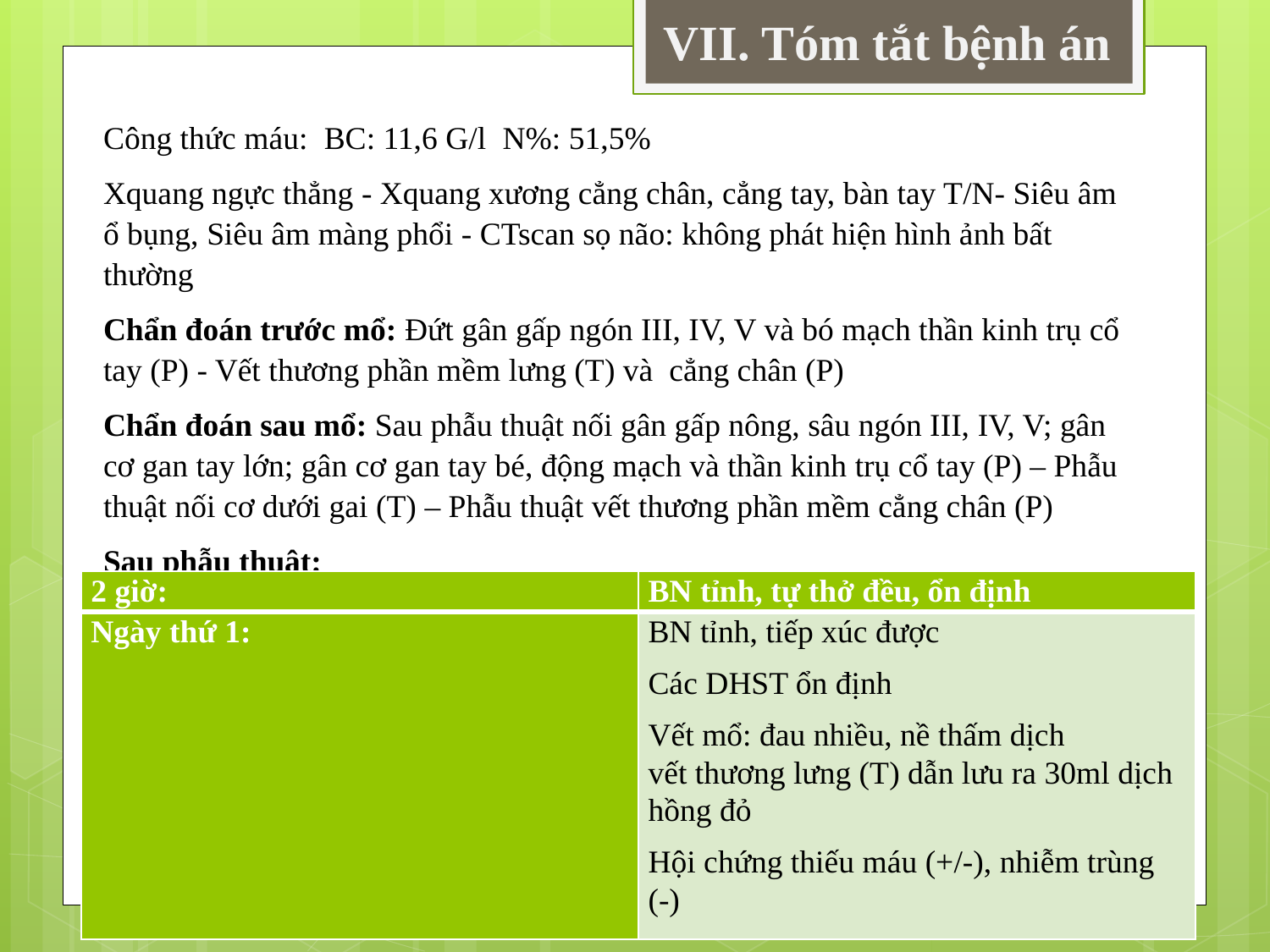

VII. Tóm tắt bệnh án

Công thức máu:  BC: 11,6 G/l  N%: 51,5%
Xquang ngực thẳng - Xquang xương cẳng chân, cẳng tay, bàn tay T/N- Siêu âm ổ bụng, Siêu âm màng phổi - CTscan sọ não: không phát hiện hình ảnh bất thường
Chẩn đoán trước mổ: Đứt gân gấp ngón III, IV, V và bó mạch thần kinh trụ cổ tay (P) - Vết thương phần mềm lưng (T) và  cẳng chân (P)
Chẩn đoán sau mổ: Sau phẫu thuật nối gân gấp nông, sâu ngón III, IV, V; gân cơ gan tay lớn; gân cơ gan tay bé, động mạch và thần kinh trụ cổ tay (P) – Phẫu thuật nối cơ dưới gai (T) – Phẫu thuật vết thương phần mềm cẳng chân (P)
Sau phẫu thuật:

| 2 giờ: | BN tỉnh, tự thở đều, ổn định |
| --- | --- |
| Ngày thứ 1: | BN tỉnh, tiếp xúc được Các DHST ổn định Vết mổ: đau nhiều, nề thấm dịch vết thương lưng (T) dẫn lưu ra 30ml dịch hồng đỏ Hội chứng thiếu máu (+/-), nhiễm trùng (-) |